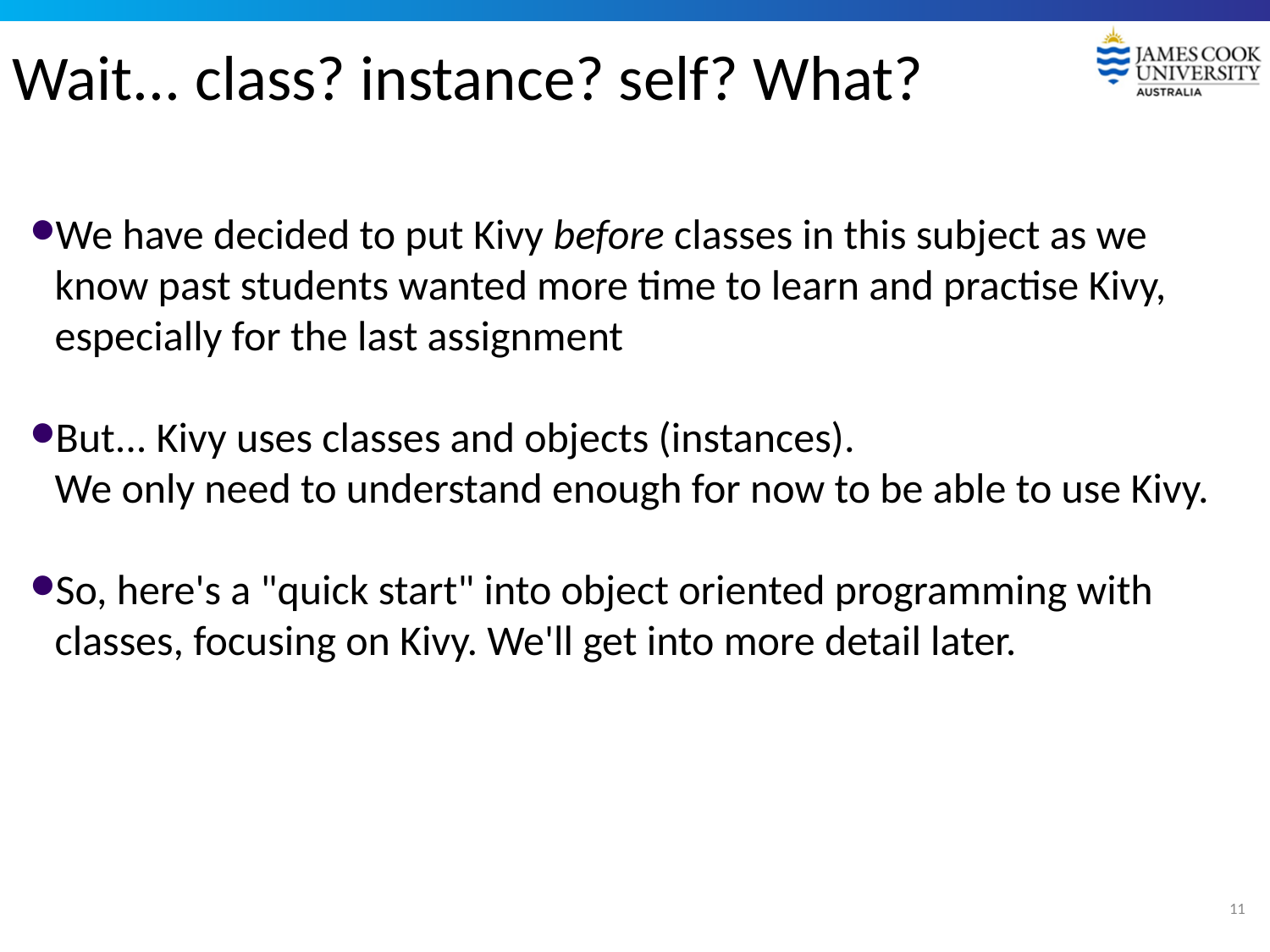

# Wait... class? instance? self? What?
We have decided to put Kivy before classes in this subject as we know past students wanted more time to learn and practise Kivy, especially for the last assignment
But... Kivy uses classes and objects (instances).
We only need to understand enough for now to be able to use Kivy.

So, here's a "quick start" into object oriented programming with classes, focusing on Kivy. We'll get into more detail later.
11